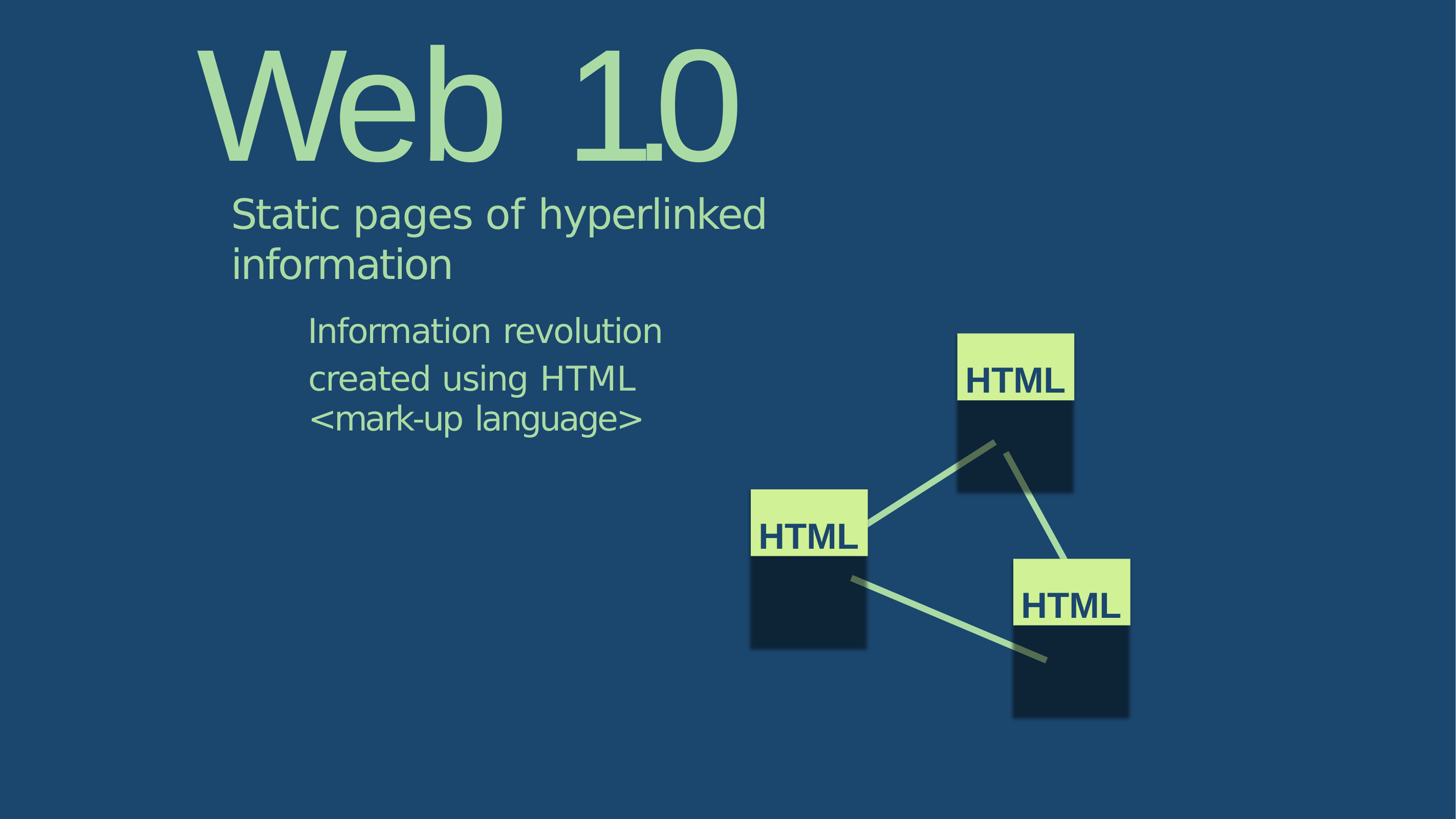

W    e      b  1.0
Static pages of hyperlinked information
Information revolution

HTML
created using HTML
<mark-up language>

HTML

HTML